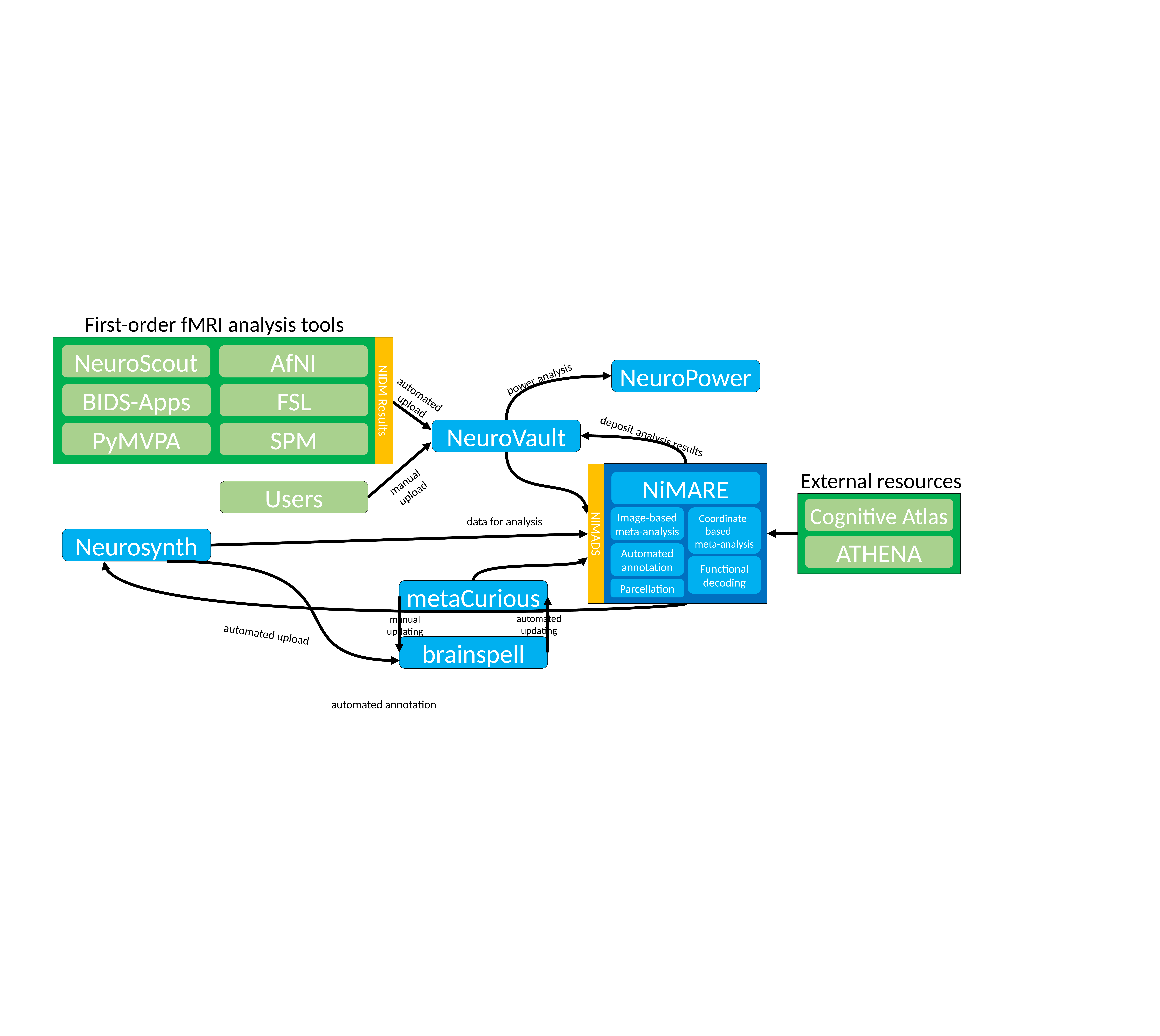

First-order fMRI analysis tools

NIDM Results
NeuroScout
AfNI
NeuroPower
power analysis
BIDS-Apps
FSL
automated
upload
NeuroVault
PyMVPA
SPM
deposit analysis results

NIMADS
External resources
NiMARE
manual
upload
Users

Cognitive Atlas
ATHENA
Coordinate-based      meta-analysis
Image-based meta-analysis
data for analysis
Neurosynth
Automated annotation
Functional decoding
Parcellation
metaCurious
automated
updating
manual
updating
automated upload
brainspell
automated annotation